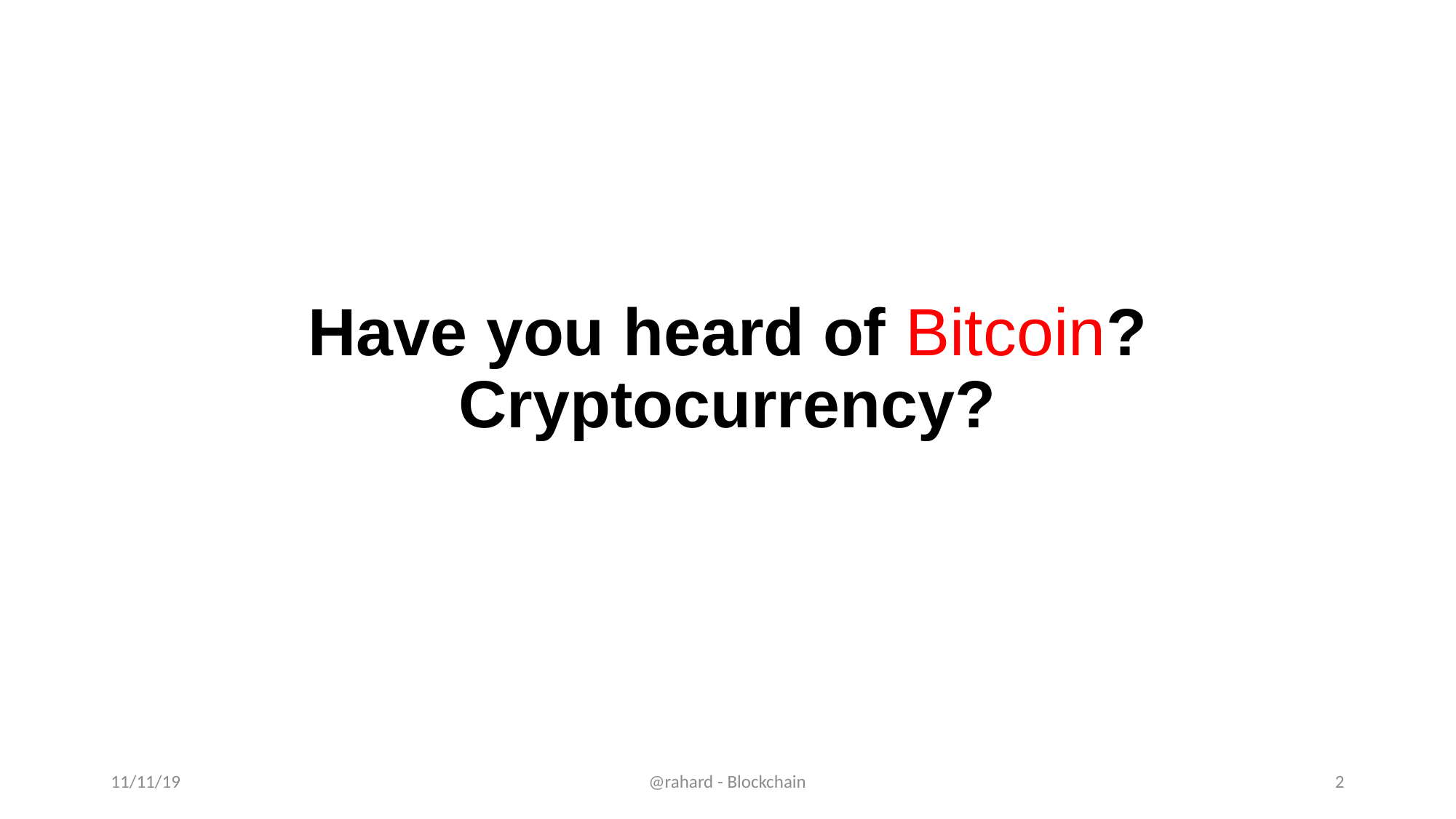

# Have you heard of Bitcoin? Cryptocurrency?
11/11/19
@rahard - Blockchain
2